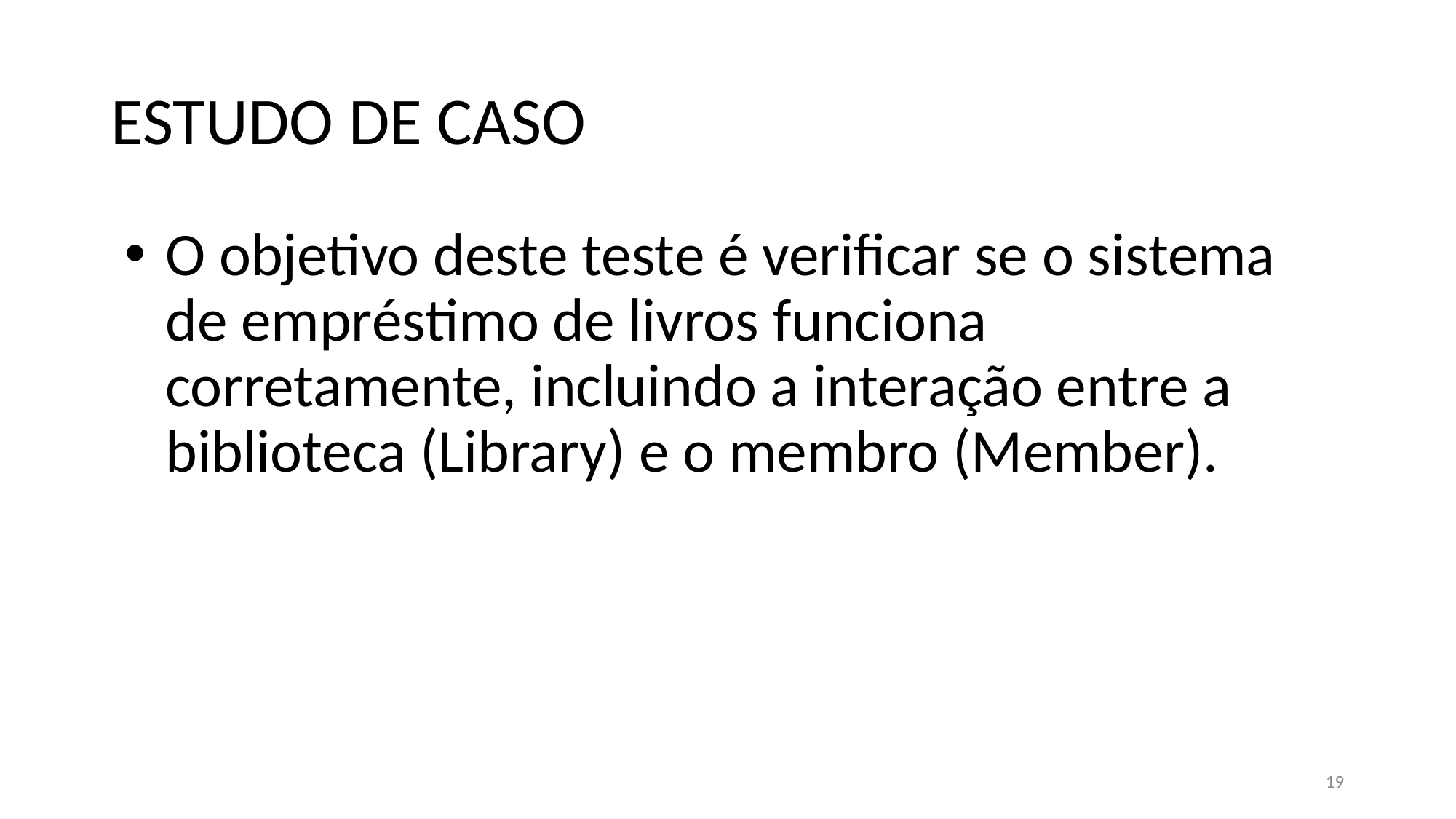

# ESTUDO DE CASO
O objetivo deste teste é verificar se o sistema de empréstimo de livros funciona corretamente, incluindo a interação entre a biblioteca (Library) e o membro (Member).
19